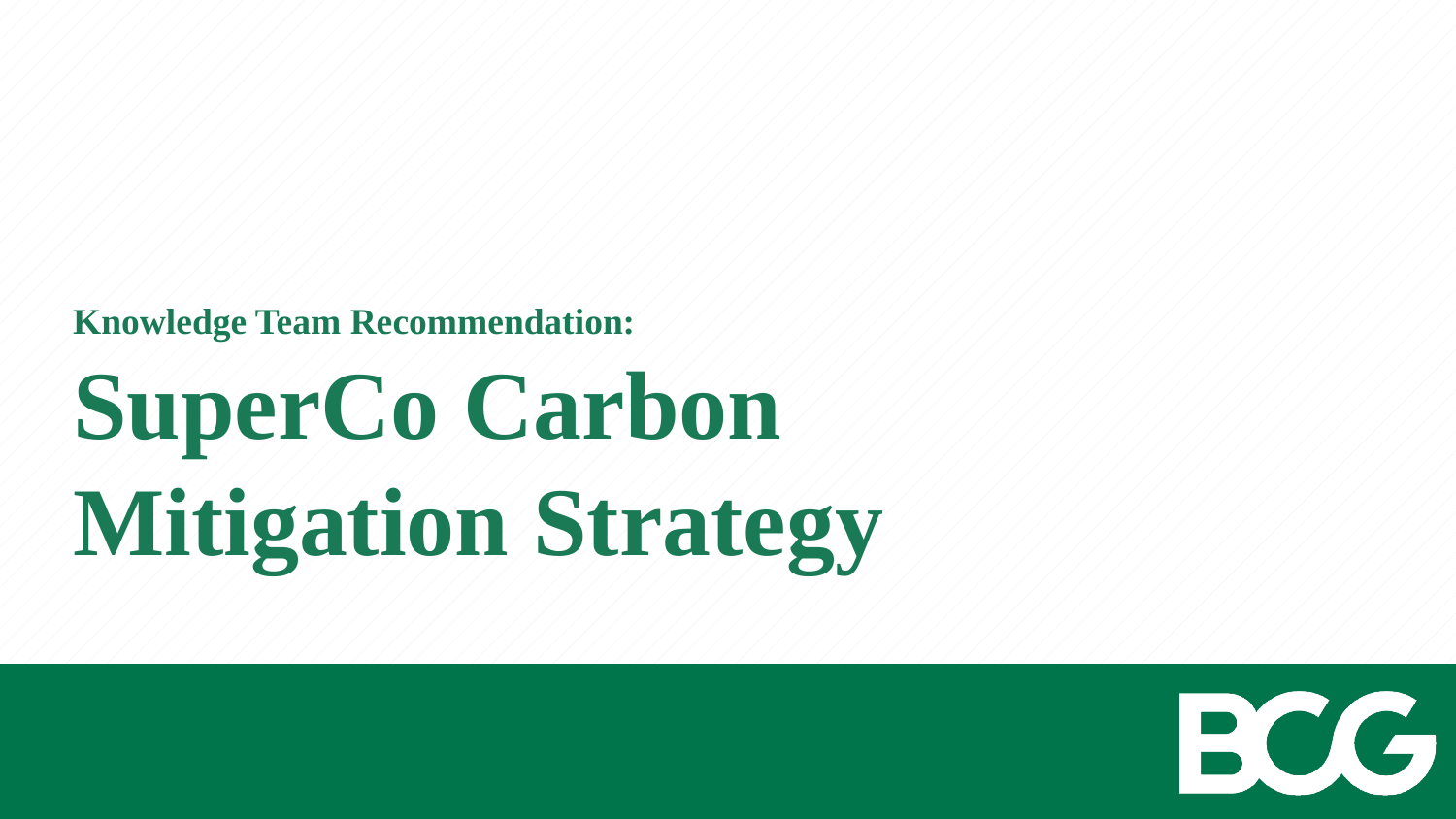

# Knowledge Team Recommendation: SuperCo Carbon Mitigation Strategy